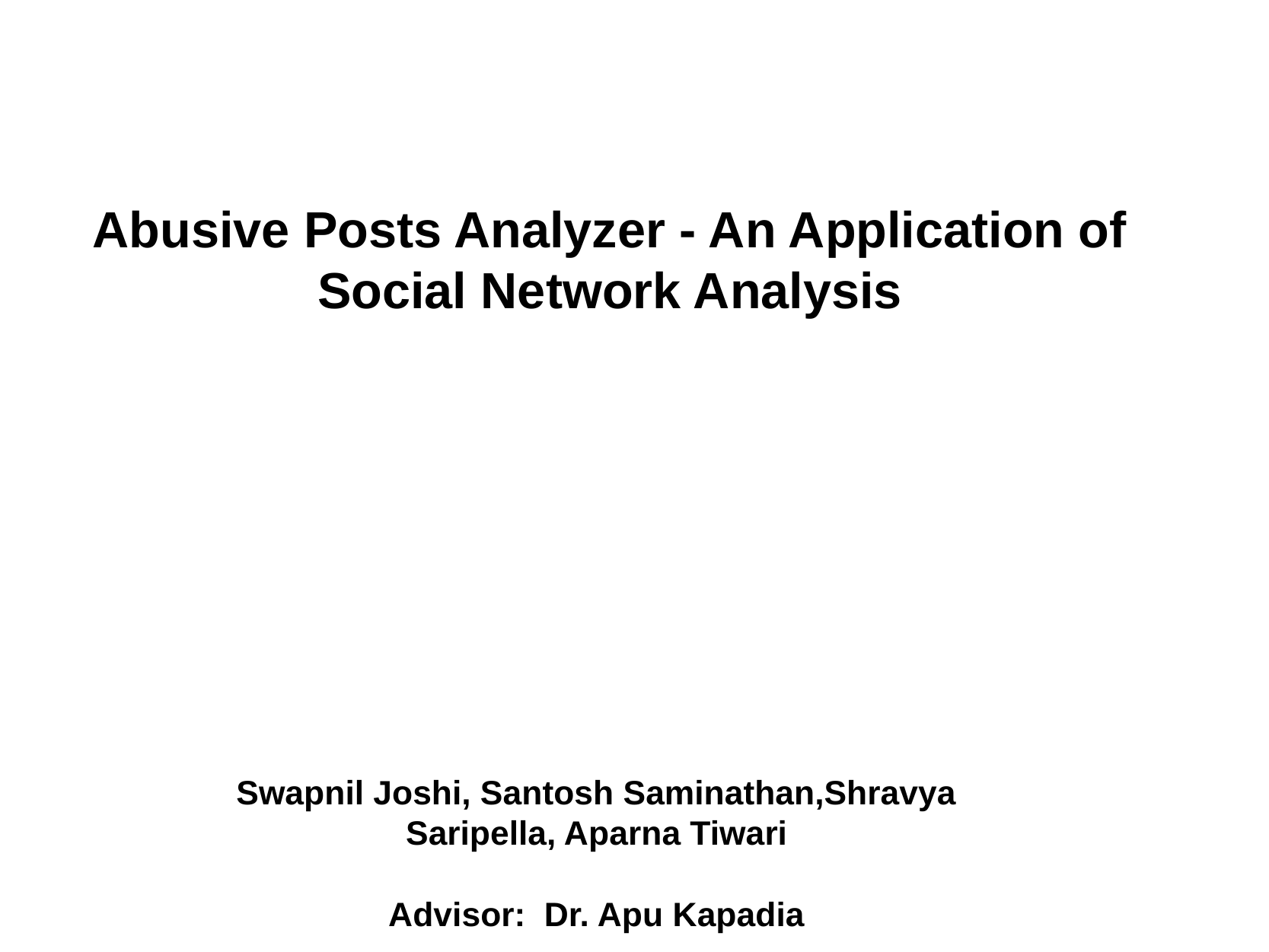

# Abusive Posts Analyzer - An Application of Social Network Analysis

Swapnil Joshi, Santosh Saminathan,Shravya Saripella, Aparna Tiwari

Advisor:  Dr. Apu Kapadia